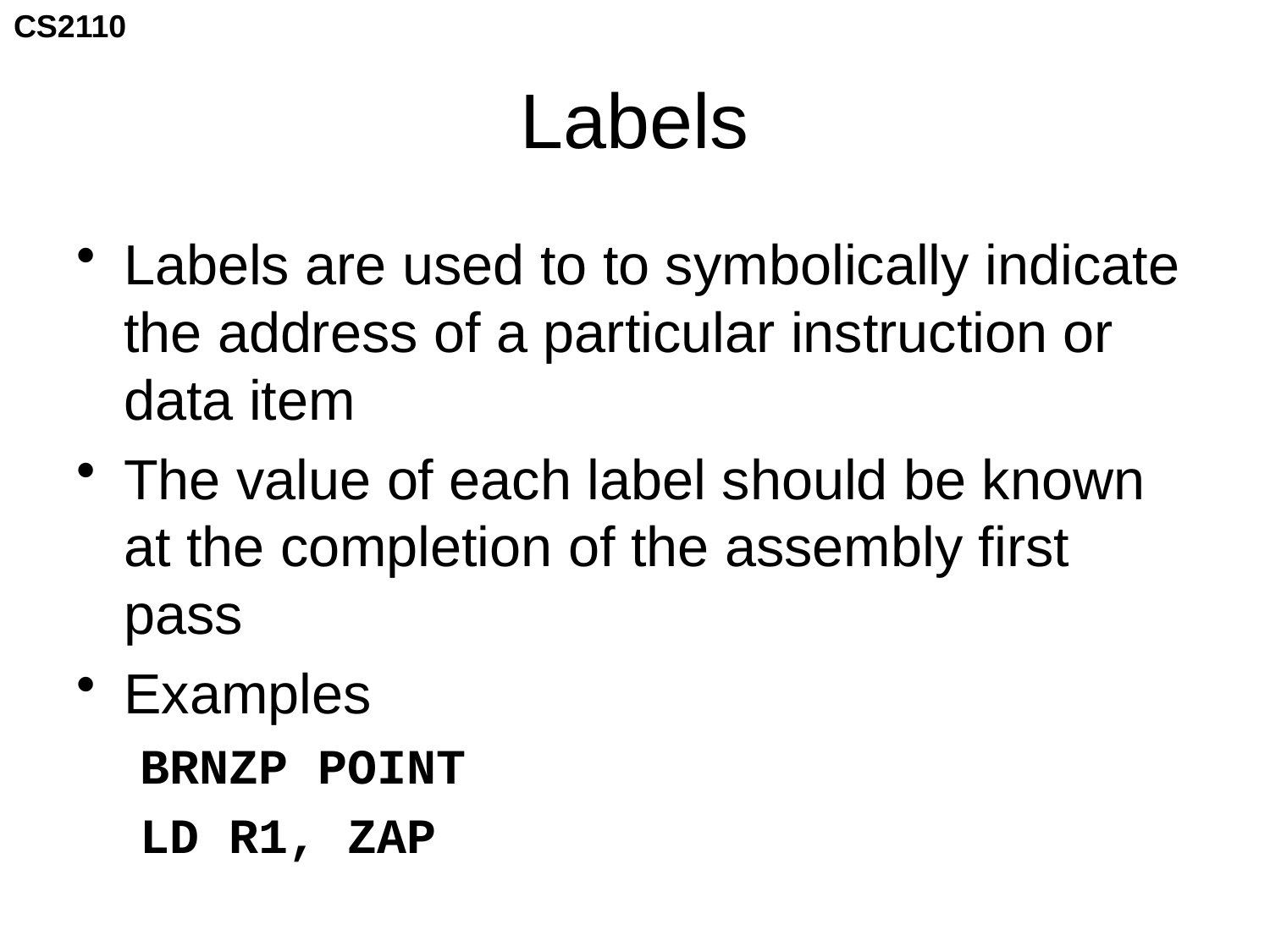

# Labels
Labels are used to to symbolically indicate the address of a particular instruction or data item
The value of each label should be known at the completion of the assembly first pass
Examples
BRNZP POINT
LD R1, ZAP